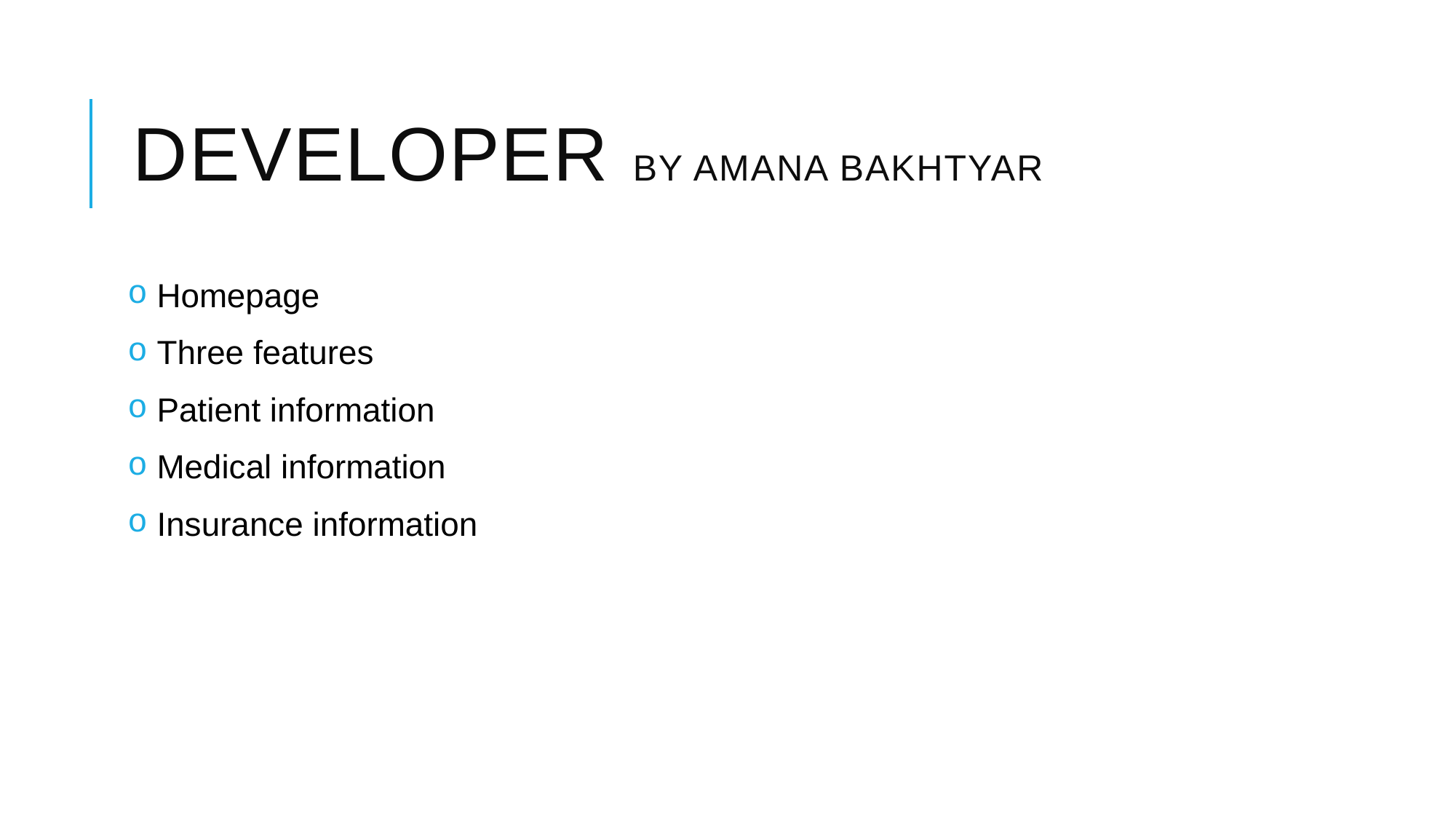

# Developer by amana bakhtyar
 Homepage
 Three features
 Patient information
 Medical information
 Insurance information